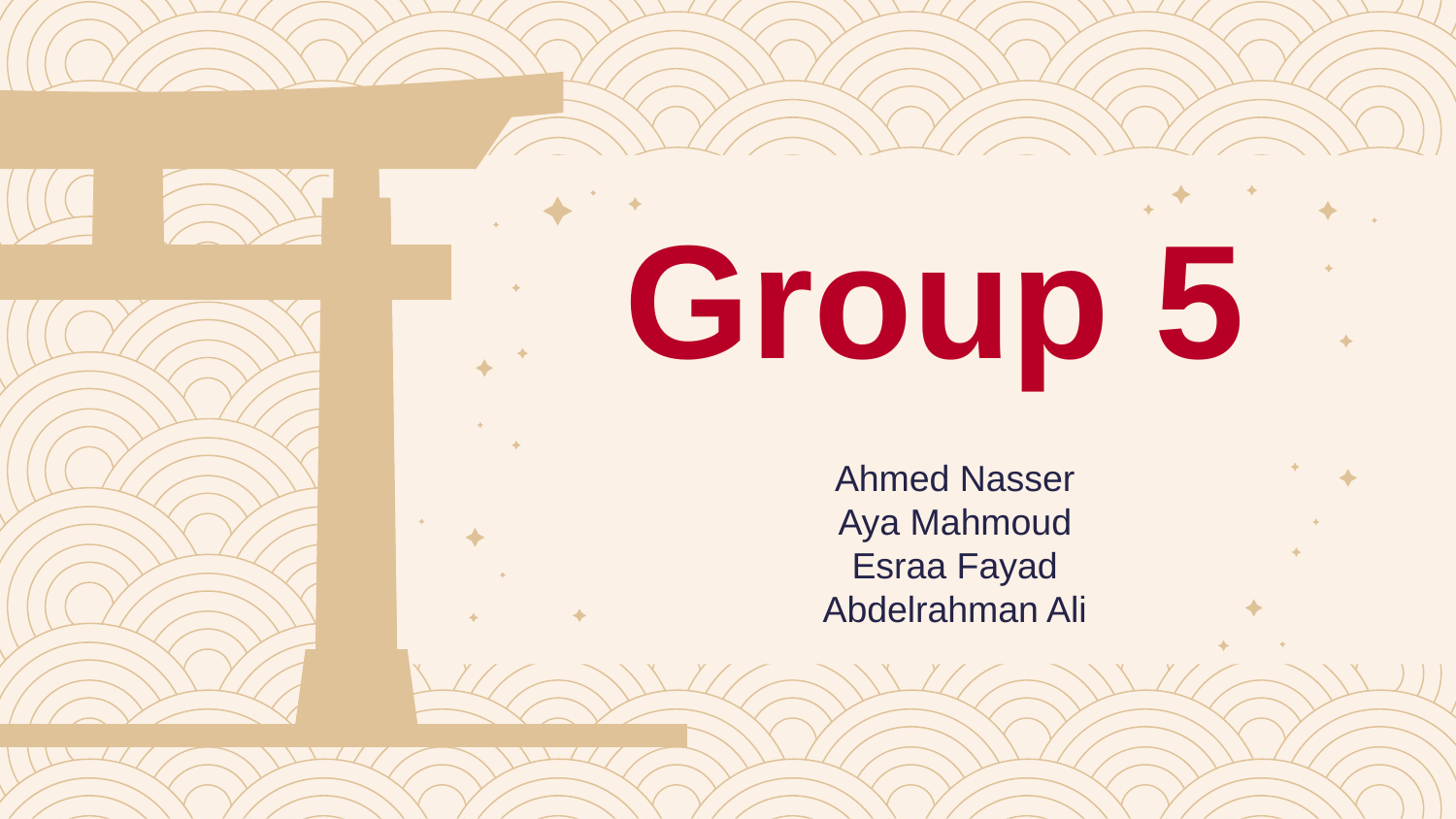

# Group 5
Ahmed Nasser
Aya Mahmoud
Esraa Fayad
Abdelrahman Ali